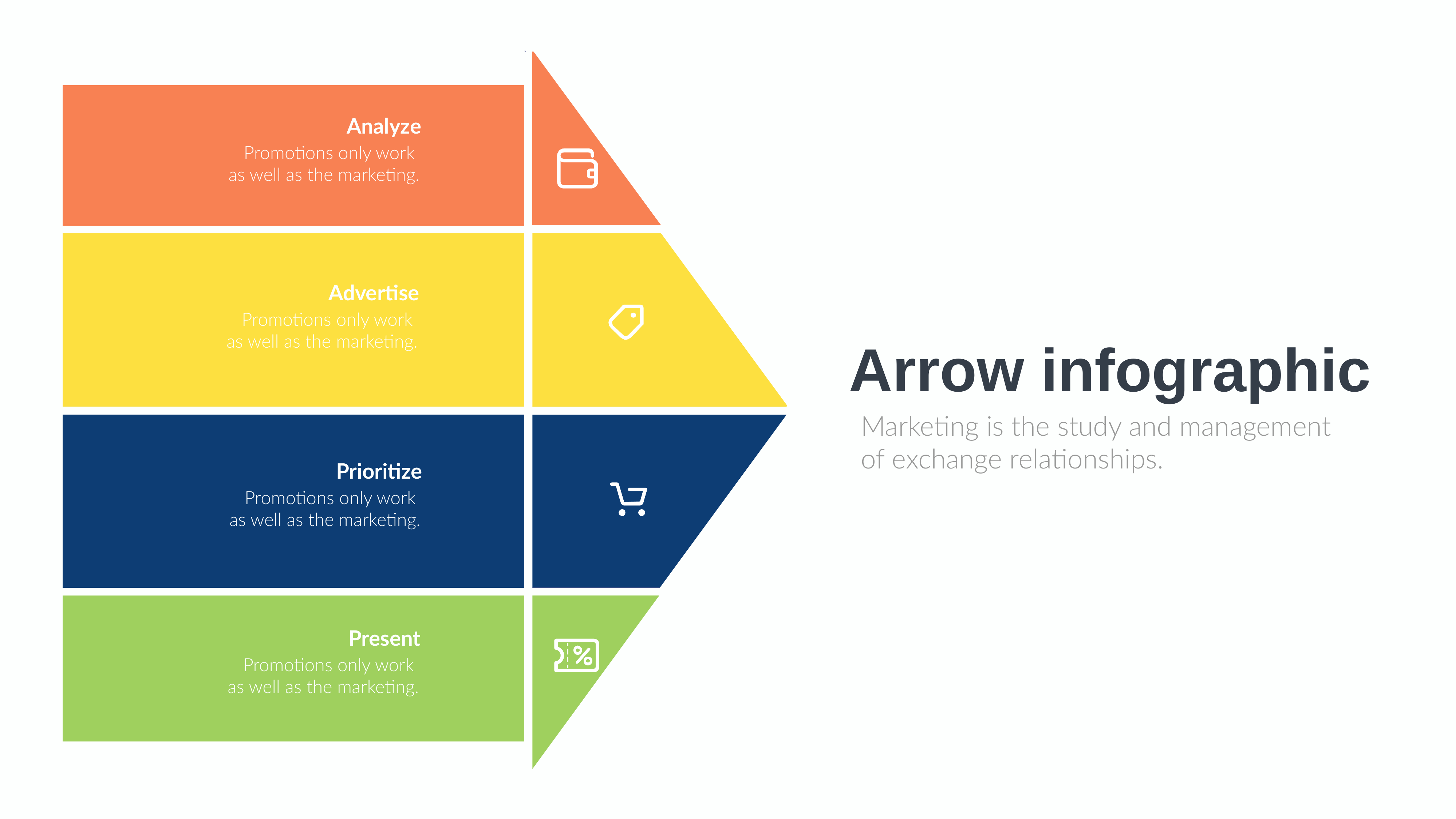

Analyze
Promotions only work
as well as the marketing.

Advertise
Promotions only work
as well as the marketing.

Arrow infographic
Marketing is the study and management
of exchange relationships.

Prioritize
Promotions only work
as well as the marketing.

Present
Promotions only work
as well as the marketing.